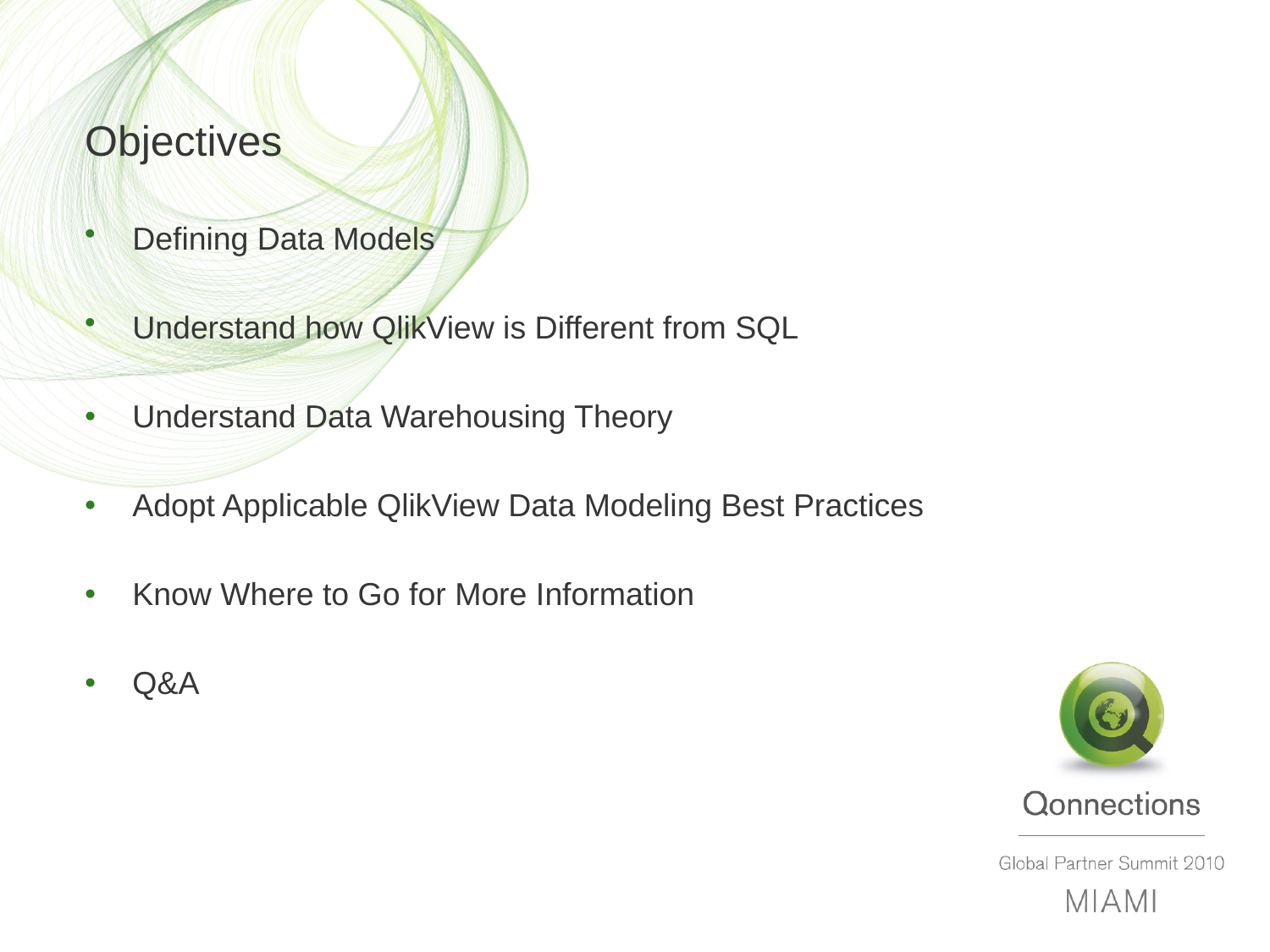

# Objectives
Defining Data Models

Understand how QlikView is Different from SQL

Understand Data Warehousing Theory

Adopt Applicable QlikView Data Modeling Best Practices

Know Where to Go for More Information

Q&A